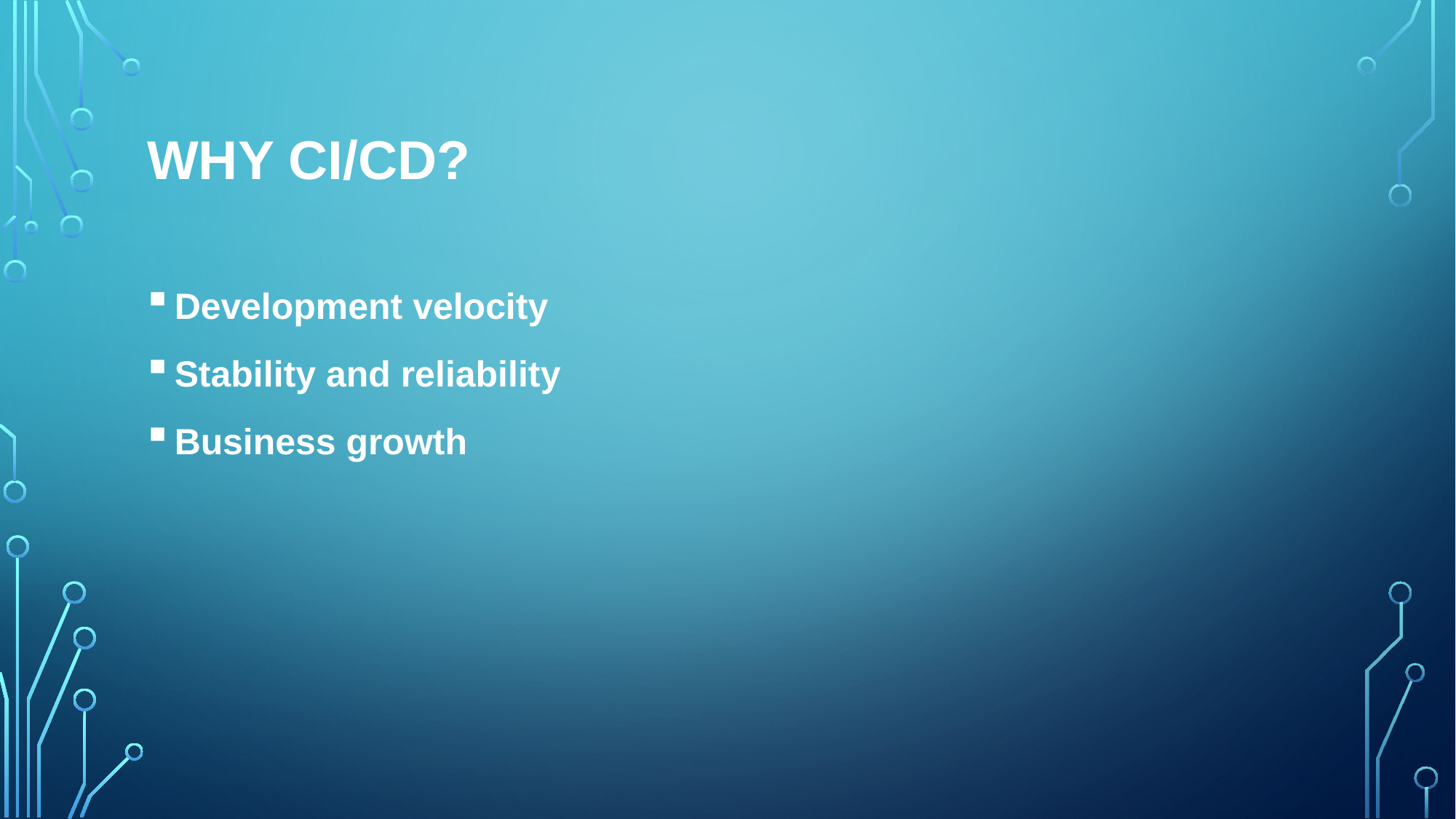

# Why CI/CD?
Development velocity
Stability and reliability
Business growth